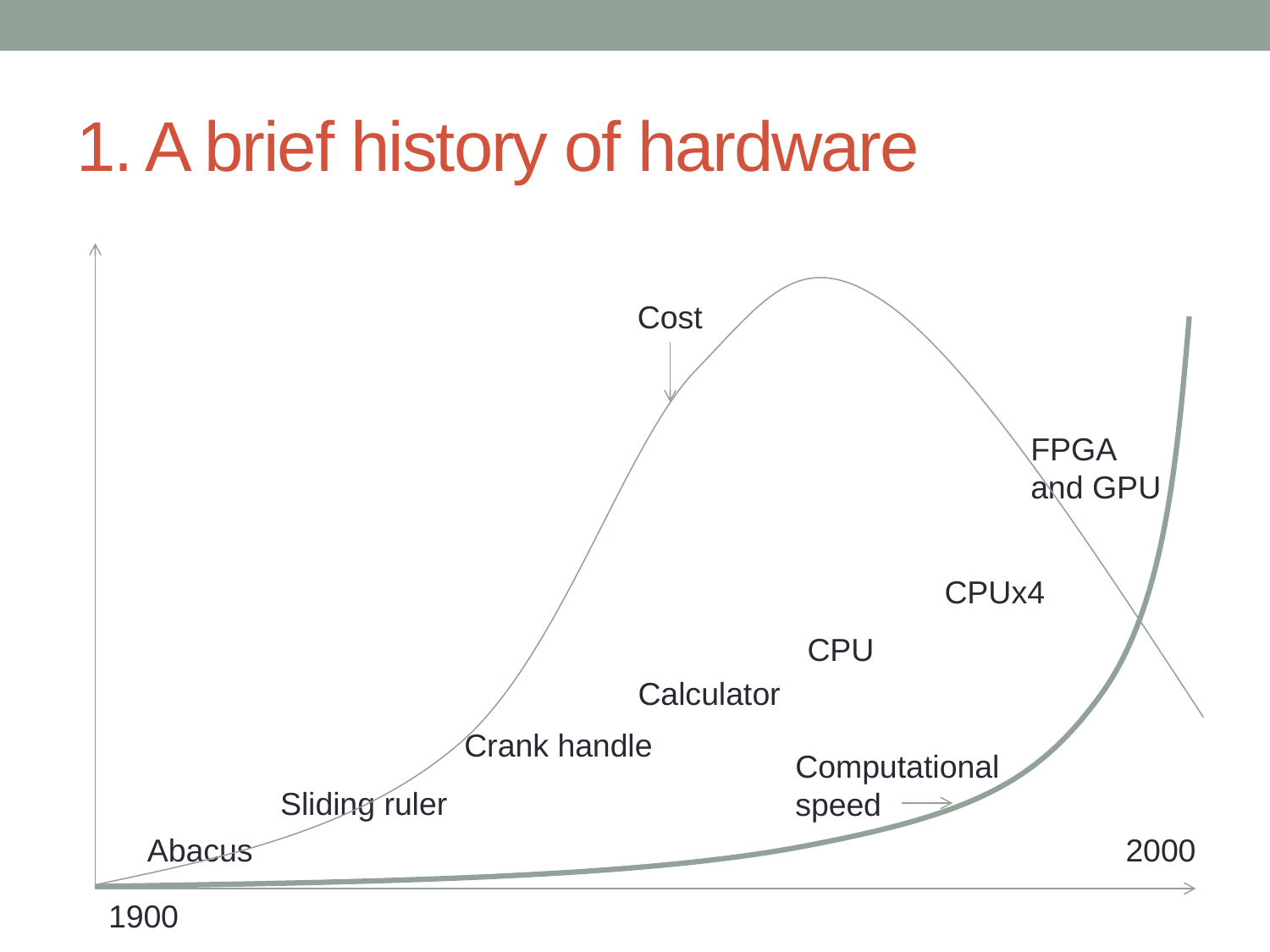

# 1. A brief history of hardware

Cost

FPGA
and GPU
CPUx4
CPU
Calculator
Crank handle
Computational
speed
Sliding ruler
Abacus
2000
1900